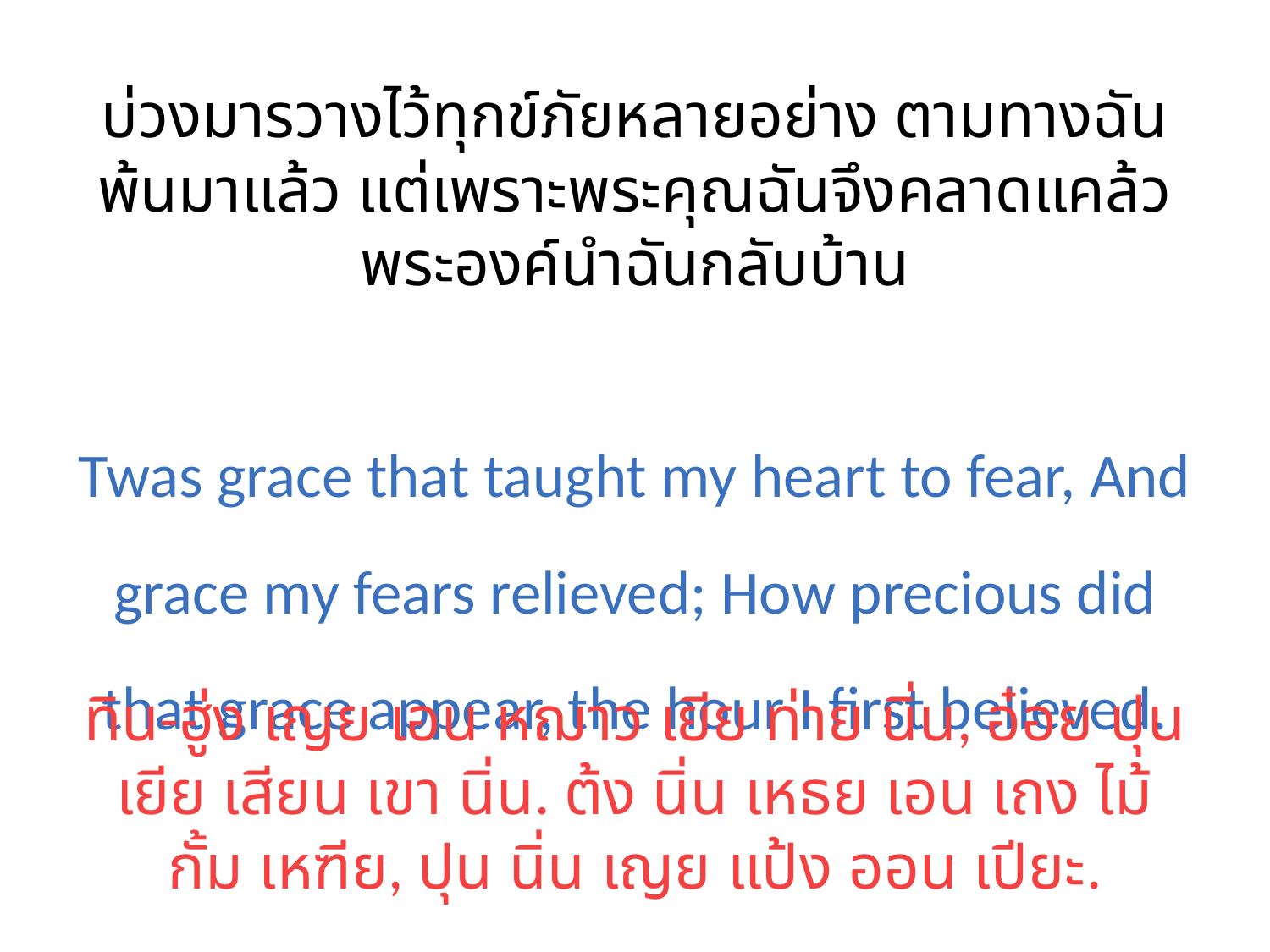

บ่วงมารวางไว้ทุกข์ภัยหลายอย่าง ตามทางฉันพ้นมาแล้ว แต่เพราะพระคุณฉันจึงคลาดแคล้ว พระองค์นำฉันกลับบ้าน

Twas grace that taught my heart to fear, And grace my fears relieved; How precious did that grace appear, the hour I first believed.

ทิน-ฮู่ง เญย เอน หฌาว เยีย ท่าย นิ่น, อ๋อย ปุน เยีย เสียน เขา นิ่น. ต้ง นิ่น เหธย เอน เถง ไม้ กั้ม เหฑีย, ปุน นิ่น เญย แป้ง ออน เปียะ.